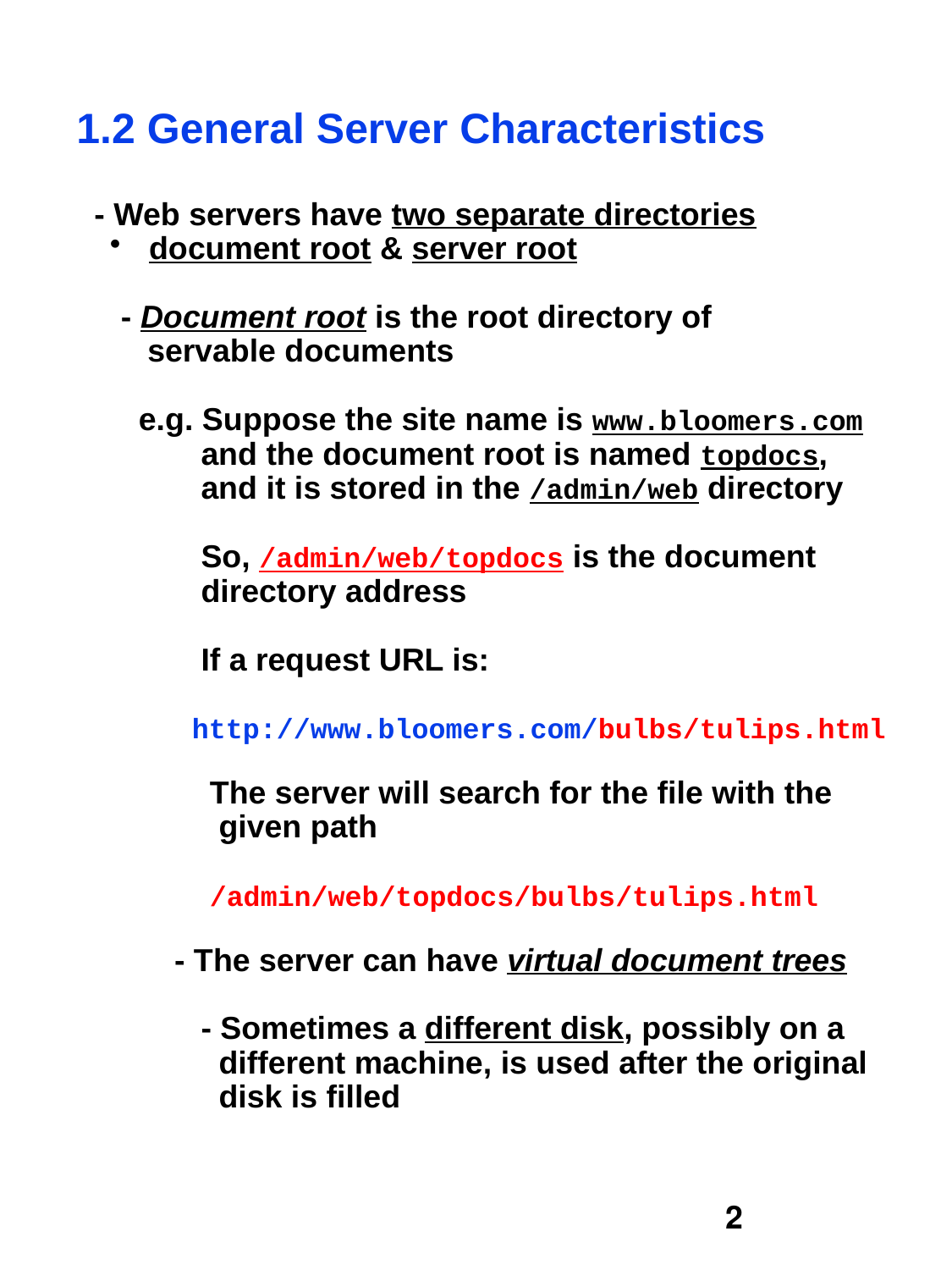

1.2 General Server Characteristics

  - Web servers have two separate directories
 document root & server root

     - Document root is the root directory of
        servable documents

       e.g. Suppose the site name is www.bloomers.com
              and the document root is named topdocs,
              and it is stored in the /admin/web directory

              So, /admin/web/topdocs is the document
              directory address

              If a request URL is:

             http://www.bloomers.com/bulbs/tulips.html

               The server will search for the file with the
                given path

               /admin/web/topdocs/bulbs/tulips.html

           - The server can have virtual document trees

              - Sometimes a different disk, possibly on a
                different machine, is used after the original
                disk is filled